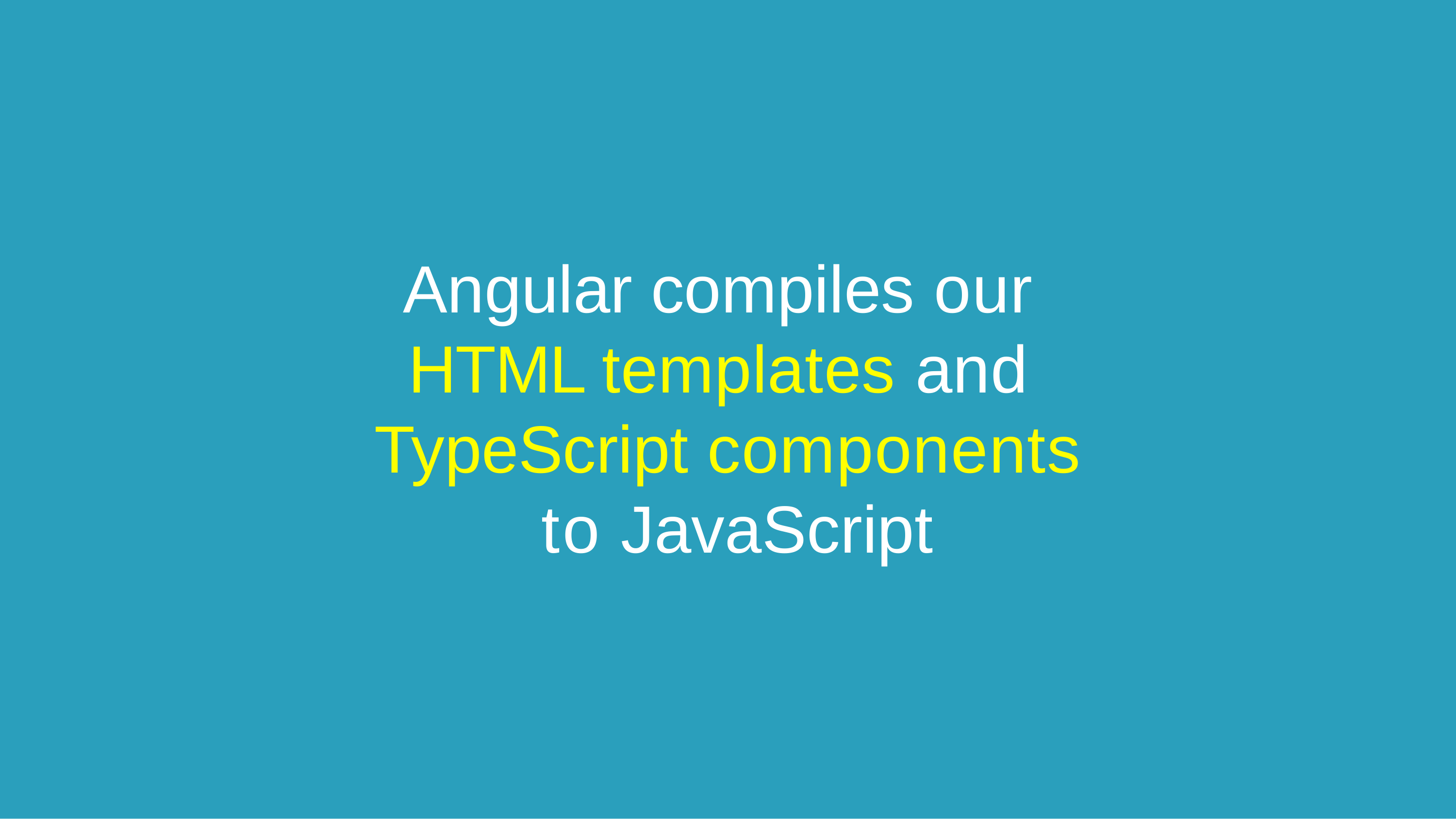

Angular compiles our  HTML templates and  TypeScript components  to JavaScript
24